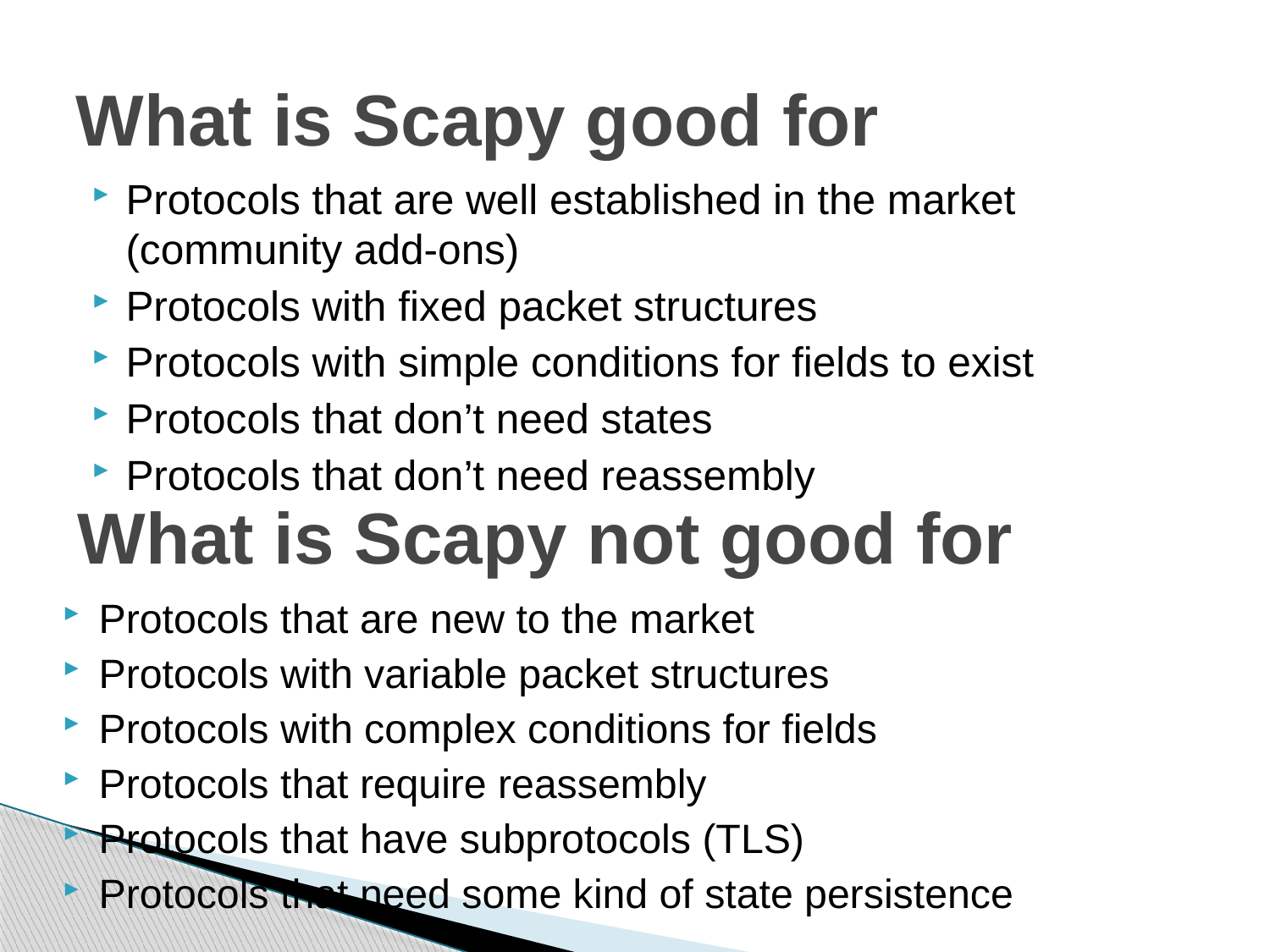

# What is Scapy good for
Protocols that are well established in the market (community add-ons)
Protocols with fixed packet structures
Protocols with simple conditions for fields to exist
Protocols that don’t need states
Protocols that don’t need reassembly

What is Scapy not good for
Protocols that are new to the market
Protocols with variable packet structures
Protocols with complex conditions for fields
Protocols that require reassembly
Protocols that have subprotocols (TLS)
Protocols that need some kind of state persistence